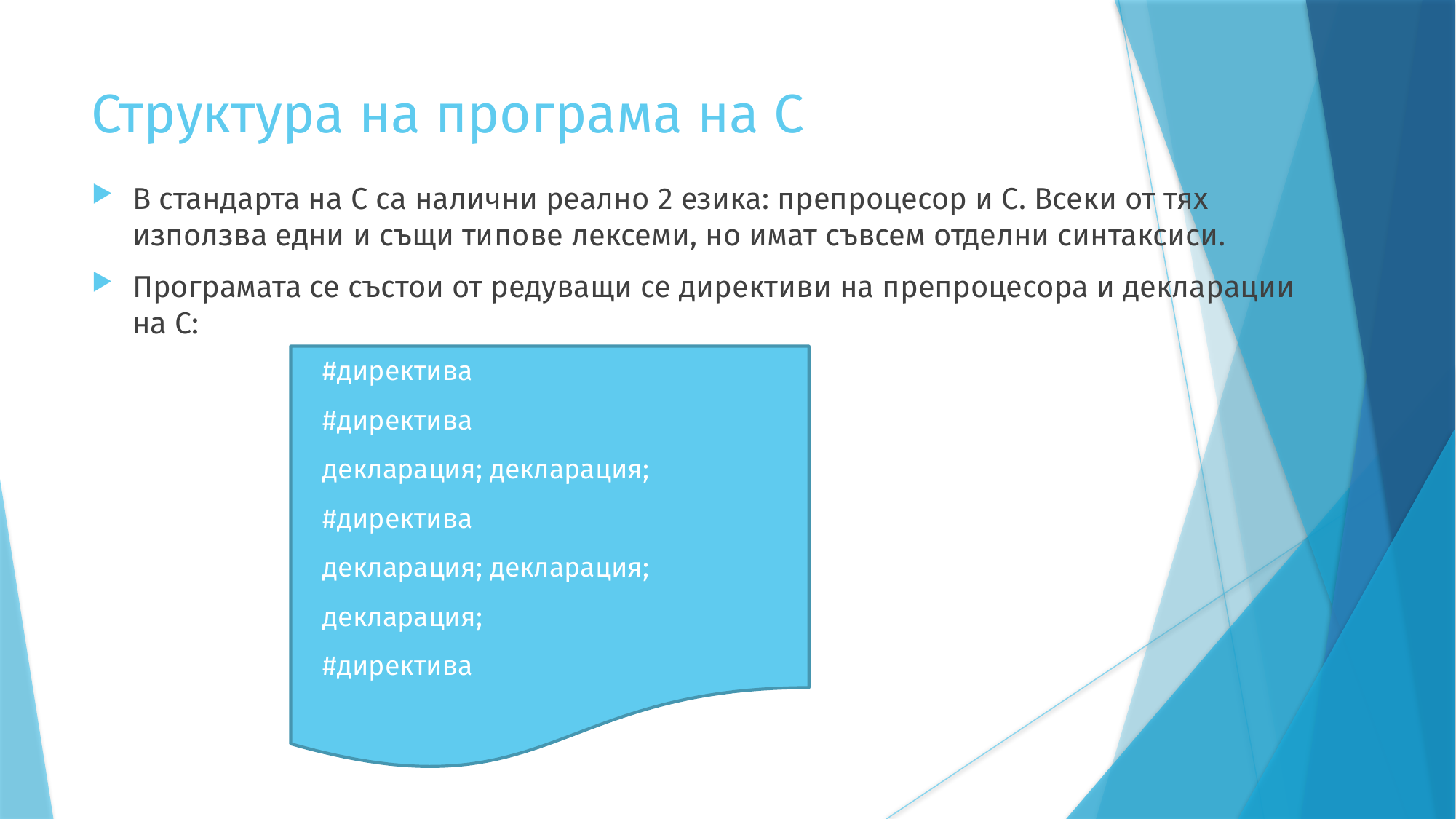

Структура на програма на C
В стандарта на C са налични реално 2 езика: препроцесор и C. Всеки от тях използва едни и същи типове лексеми, но имат съвсем отделни синтаксиси.
Програмата се състои от редуващи се директиви на препроцесора и декларации на С:

#директива
#директива
декларация; декларация;
#директива
декларация; декларация; декларация;
#директива